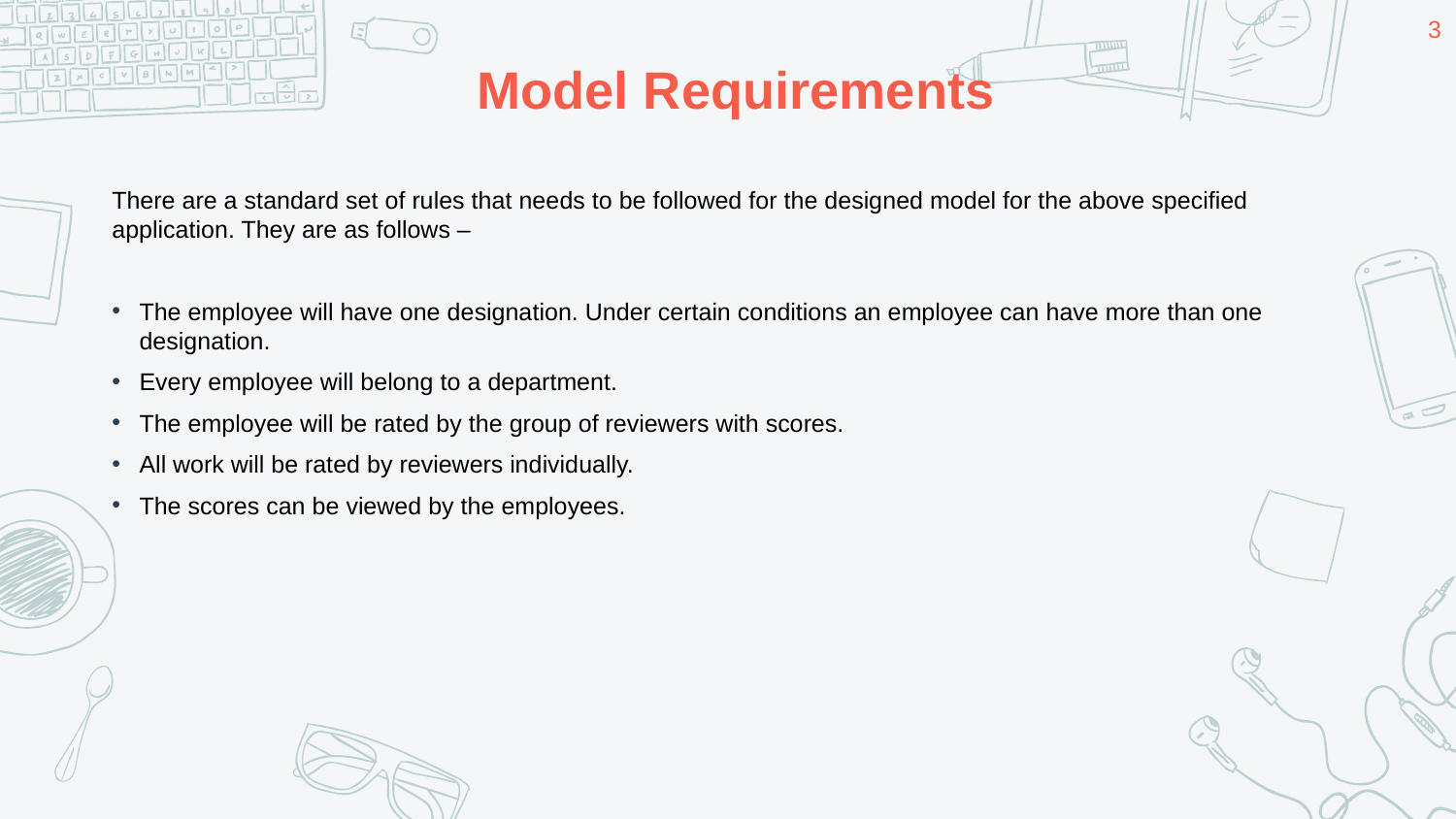

3
# Model Requirements
There are a standard set of rules that needs to be followed for the designed model for the above specified application. They are as follows –

The employee will have one designation. Under certain conditions an employee can have more than one designation.
Every employee will belong to a department.
The employee will be rated by the group of reviewers with scores.
All work will be rated by reviewers individually.
The scores can be viewed by the employees.